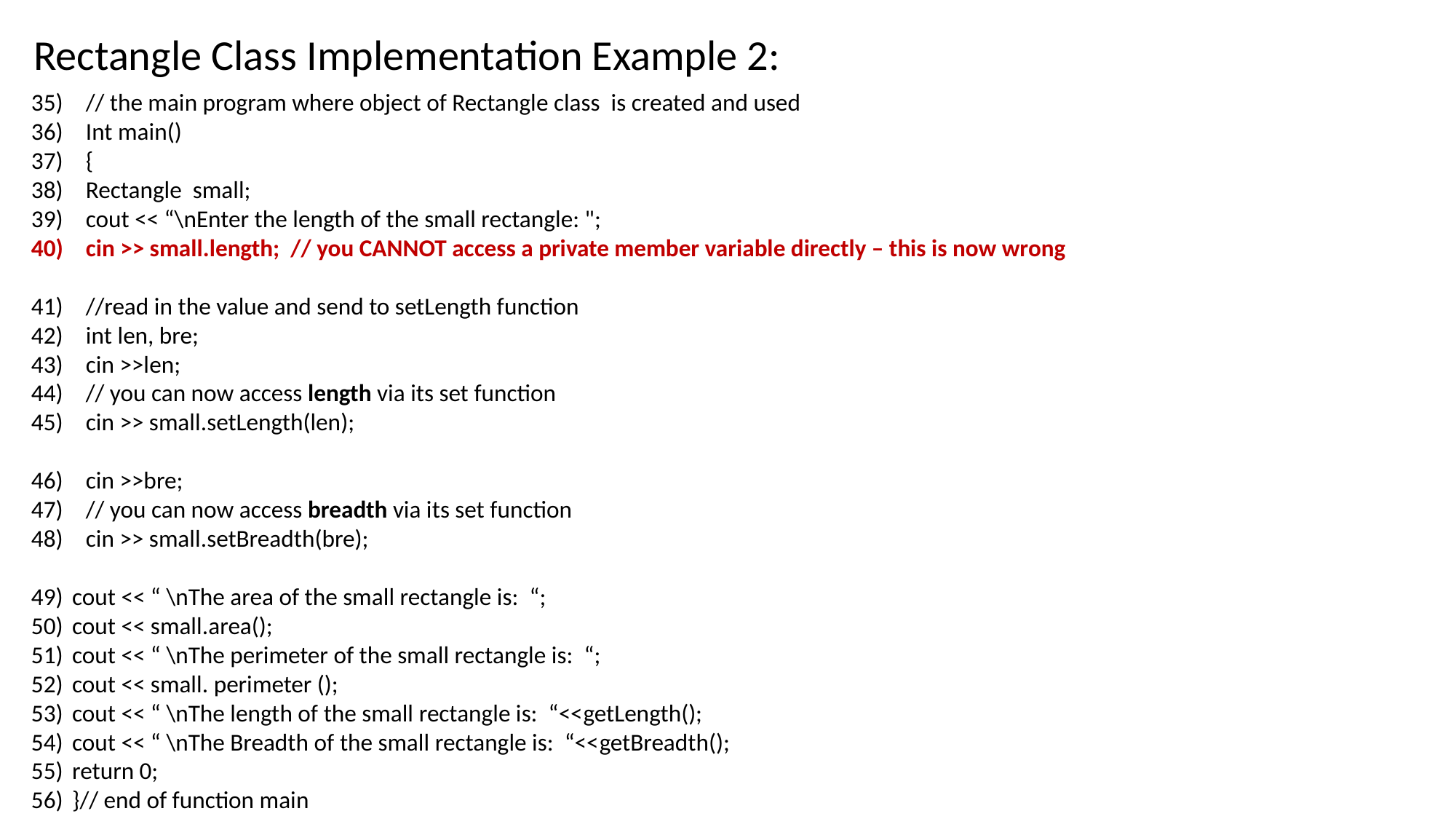

# Rectangle Class Implementation Example 2:
// the main program where object of Rectangle class  is created and used
Int main()
{
Rectangle  small;
cout << “\nEnter the length of the small rectangle: ";
cin >> small.length;  // you CANNOT access a private member variable directly – this is now wrong

//read in the value and send to setLength function
int len, bre;
cin >>len;
// you can now access length via its set function
cin >> small.setLength(len);

cin >>bre;
// you can now access breadth via its set function
cin >> small.setBreadth(bre);

cout << “ \nThe area of the small rectangle is:  “;
cout << small.area();
cout << “ \nThe perimeter of the small rectangle is:  “;
cout << small. perimeter ();
cout << “ \nThe length of the small rectangle is:  “<<getLength();
cout << “ \nThe Breadth of the small rectangle is:  “<<getBreadth();
return 0;
}// end of function main